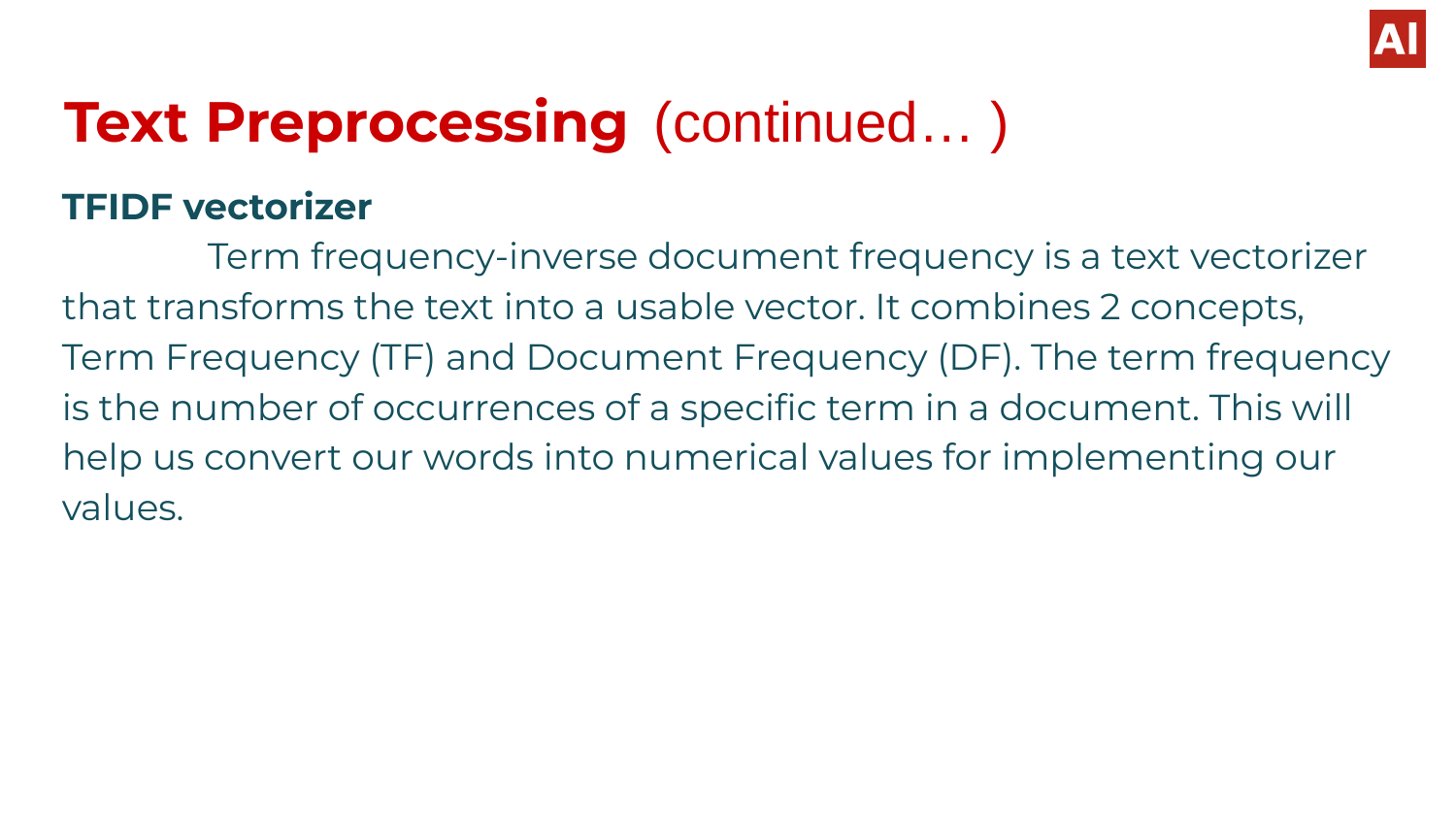

# Text Preprocessing  (continued… )
TFIDF vectorizer
	Term frequency-inverse document frequency is a text vectorizer that transforms the text into a usable vector. It combines 2 concepts, Term Frequency (TF) and Document Frequency (DF). The term frequency is the number of occurrences of a specific term in a document. This will help us convert our words into numerical values for implementing our values.